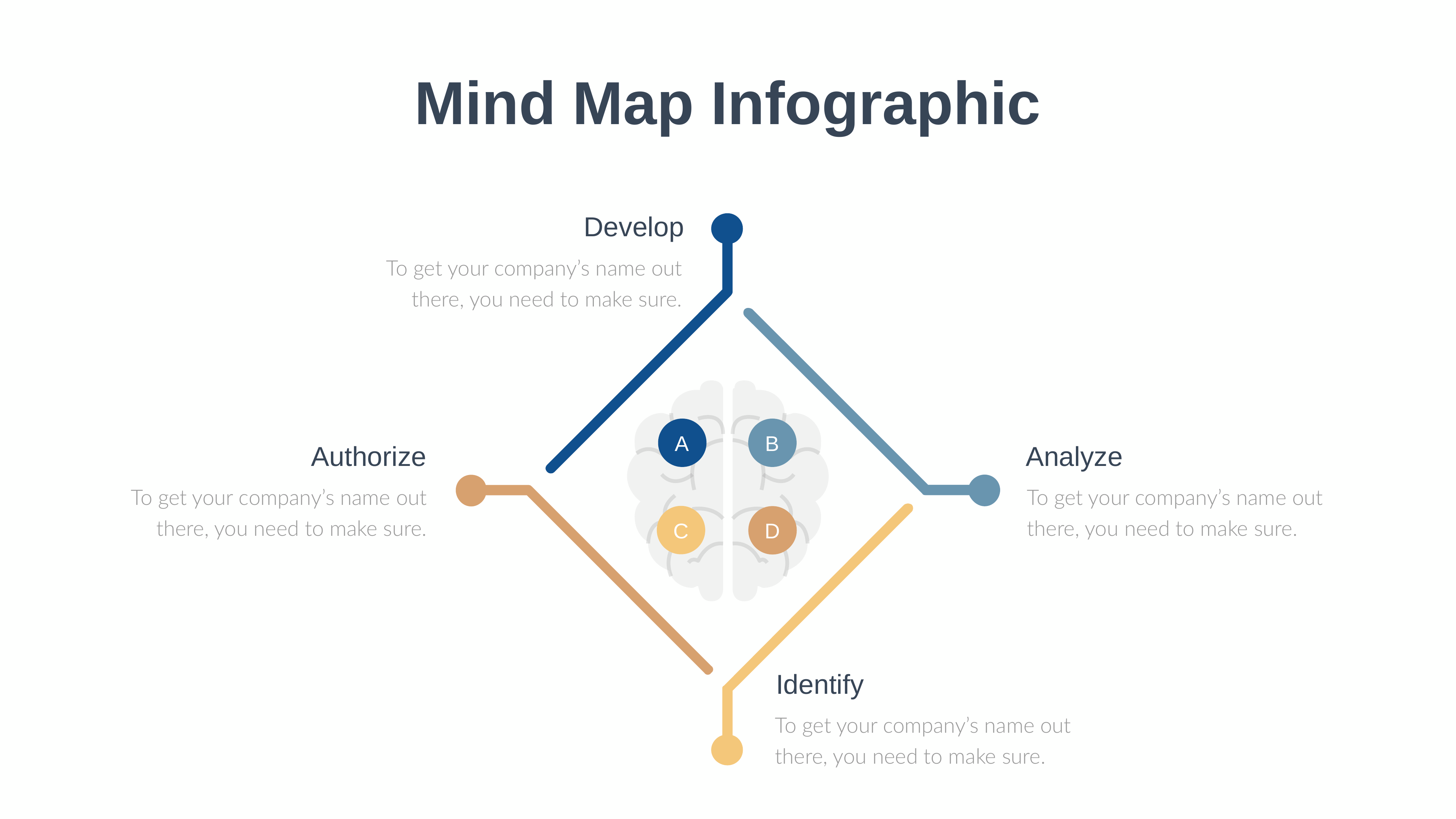

Mind Map Infographic
Develop
To get your company’s name out there, you need to make sure.

A

B
Authorize
To get your company’s name out there, you need to make sure.
Analyze
To get your company’s name out there, you need to make sure.

C

D
Identify
To get your company’s name out there, you need to make sure.